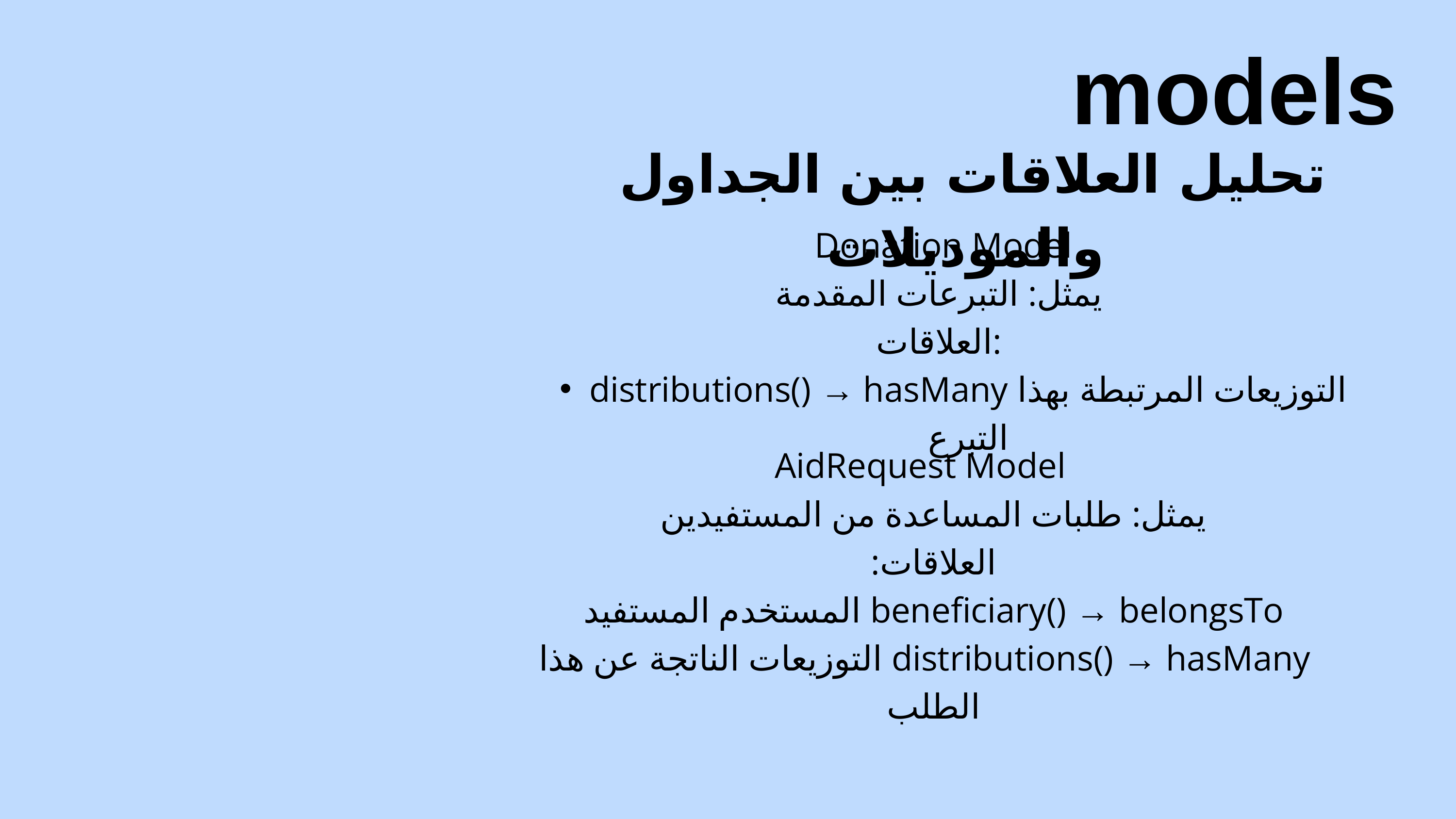

models
 تحليل العلاقات بين الجداول والموديلات

 Donation Model
يمثل: التبرعات المقدمة
العلاقات:
distributions() → hasMany التوزيعات المرتبطة بهذا التبرع

   AidRequest Model
يمثل: طلبات المساعدة من المستفيدين
العلاقات:
beneficiary() → belongsTo المستخدم المستفيد
  distributions() → hasMany التوزيعات الناتجة عن هذا الطلب